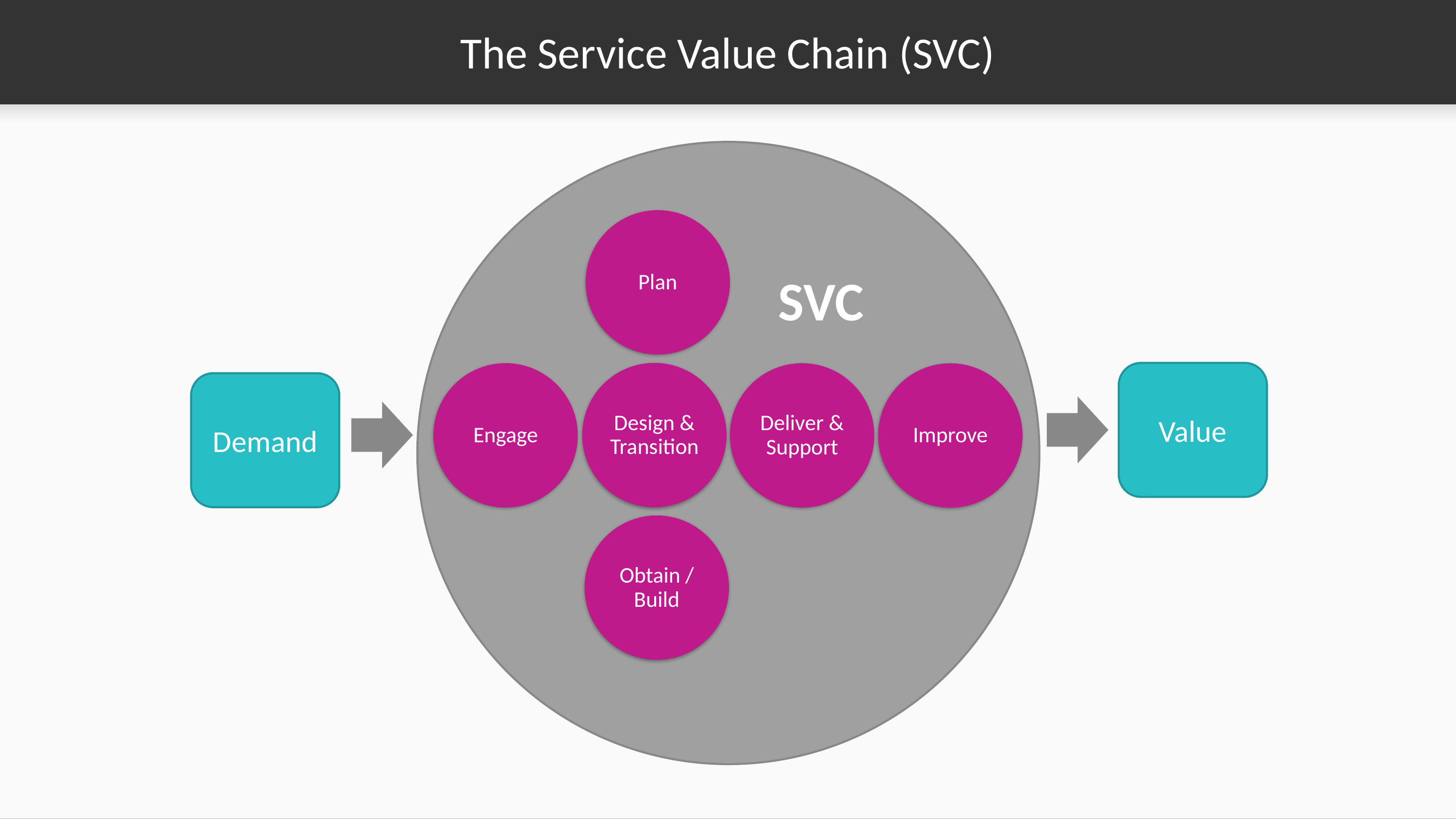

# The Service Value Chain (SVC)

Plan
SVC
Design & Transition
Value
Engage
Deliver & Support
Improve
Demand

Obtain / Build